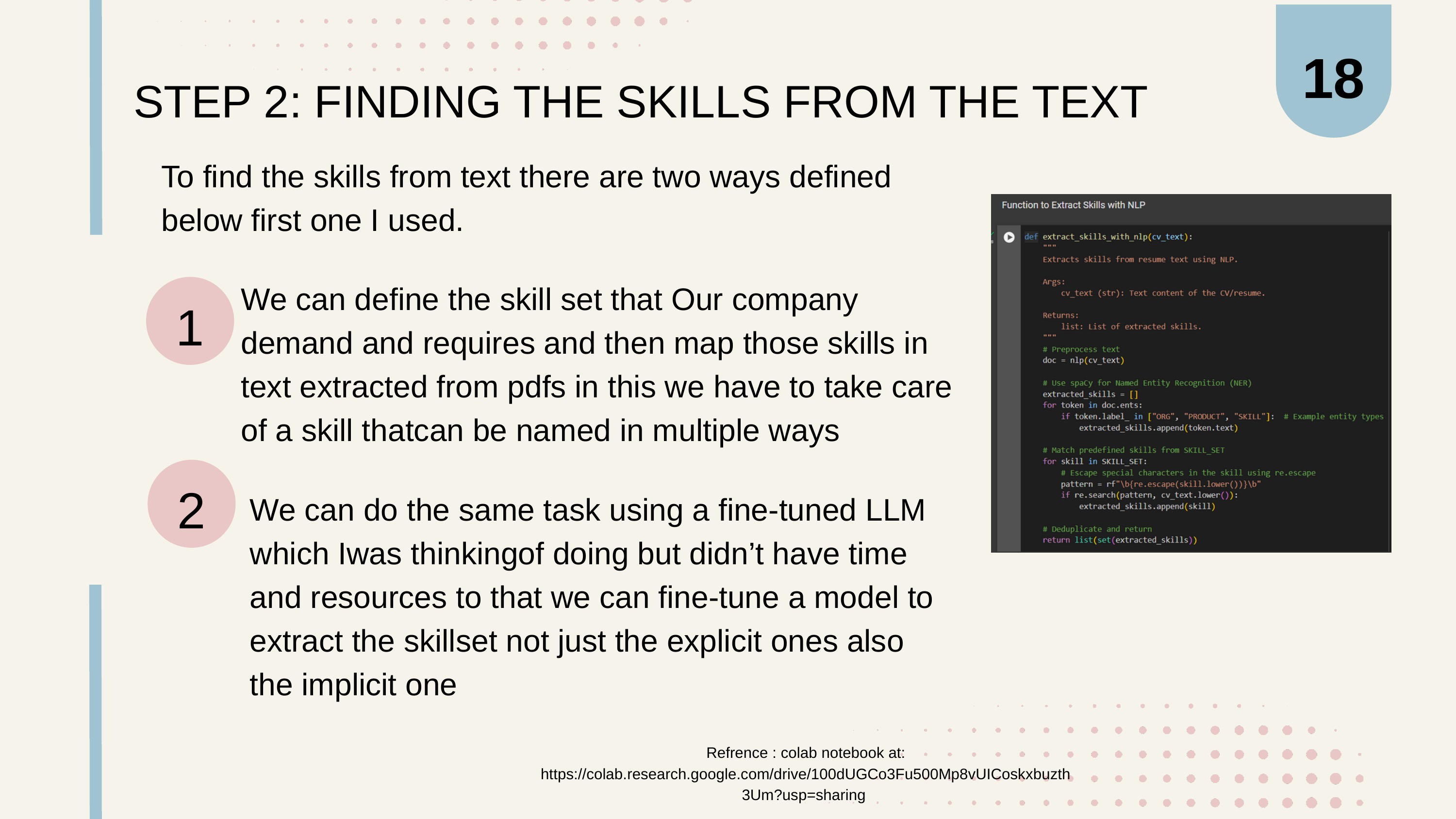

18
STEP 2: FINDING THE SKILLS FROM THE TEXT
To find the skills from text there are two ways defined
below first one I used.

We can define the skill set that Our company demand and requires and then map those skills in text extracted from pdfs in this we have to take care of a skill thatcan be named in multiple ways

1

2
We can do the same task using a fine-tuned LLM which Iwas thinkingof doing but didn’t have time and resources to that we can fine-tune a model to extract the skillset not just the explicit ones also the implicit one

Refrence : colab notebook at: https://colab.research.google.com/drive/100dUGCo3Fu500Mp8vUICoskxbuzth3Um?usp=sharing